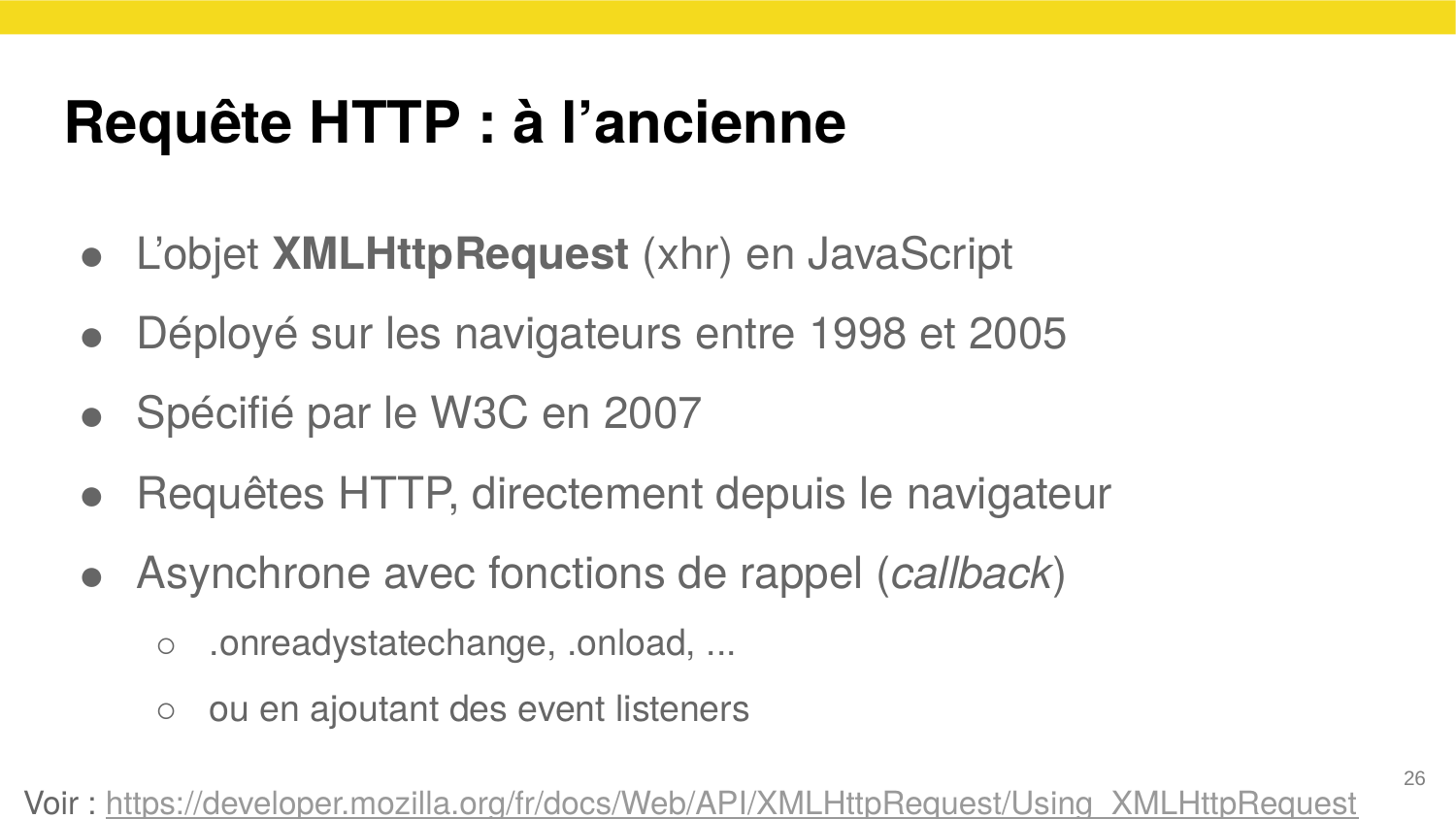

Requête HTTP : à l’ancienne
L’objet XMLHttpRequest (xhr) en JavaScript
Déployé sur les navigateurs entre 1998 et 2005
Spécifié par le W3C en 2007
Requêtes HTTP, directement depuis le navigateur
Asynchrone avec fonctions de rappel (callback)
.onreadystatechange, .onload, ...
ou en ajoutant des event listeners
 Voir : https://developer.mozilla.org/fr/docs/Web/API/XMLHttpRequest/Using_XMLHttpRequest
26